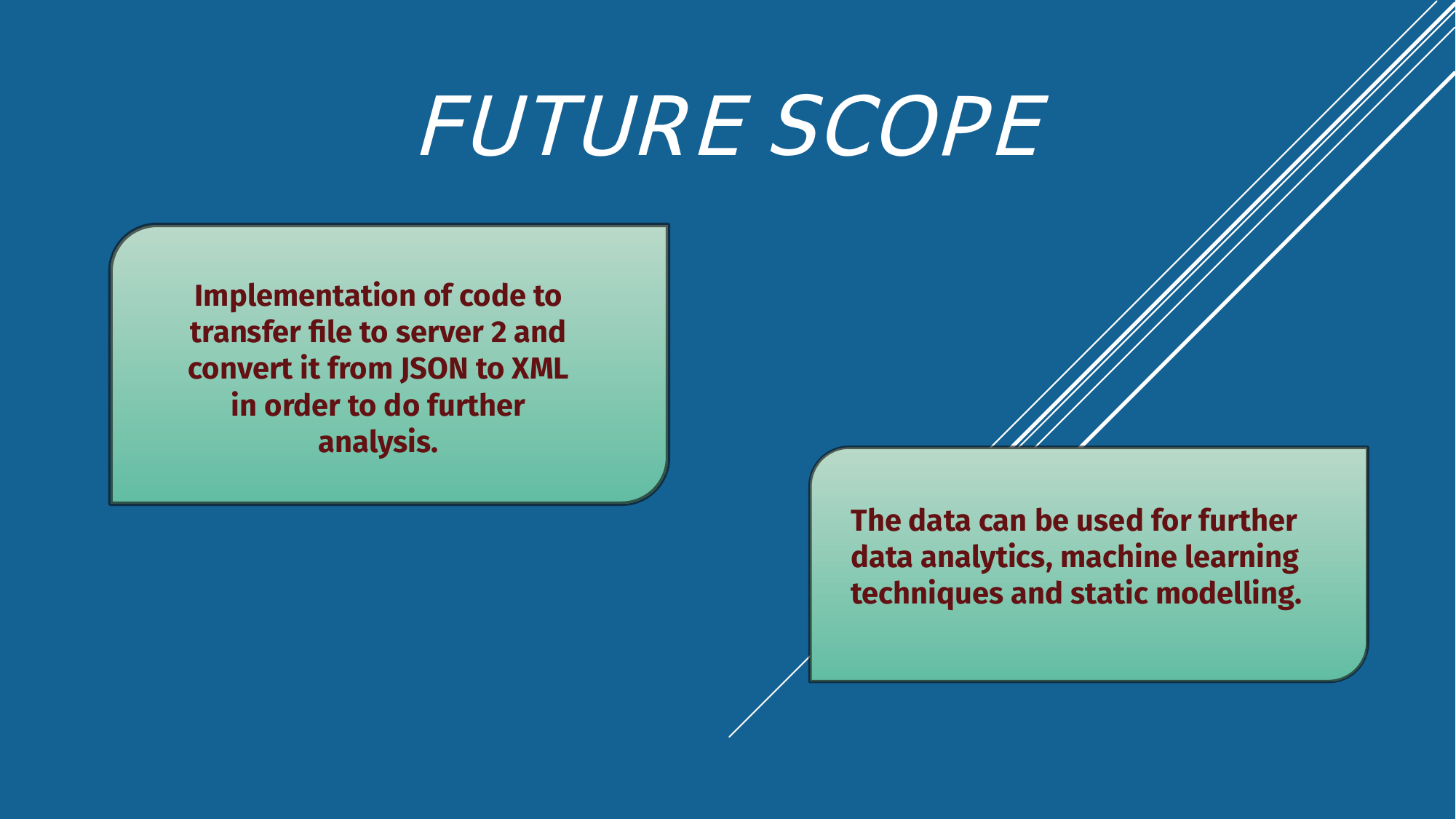

# FUTURE SCOPE

Implementation of code to transfer file to server 2 and convert it from JSON to XML in order to do further analysis.

The data can be used for further data analytics, machine learning techniques and static modelling.